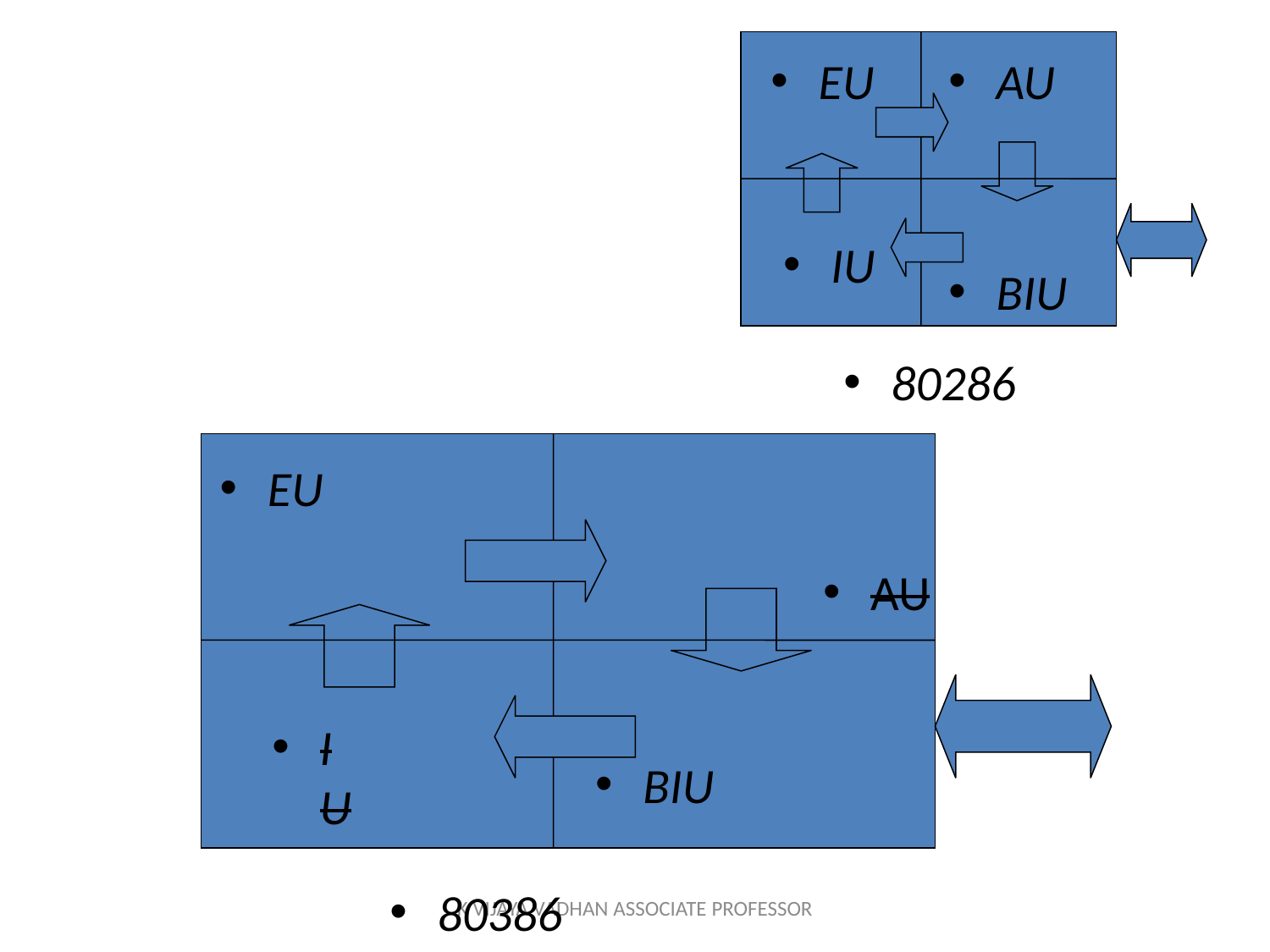

EU
BIU
80286
AU

IU

EU
BIU

8086

8085

EU
BIU
80386
AU
IU

K VIJAYA VADHAN ASSOCIATE PROFESSOR